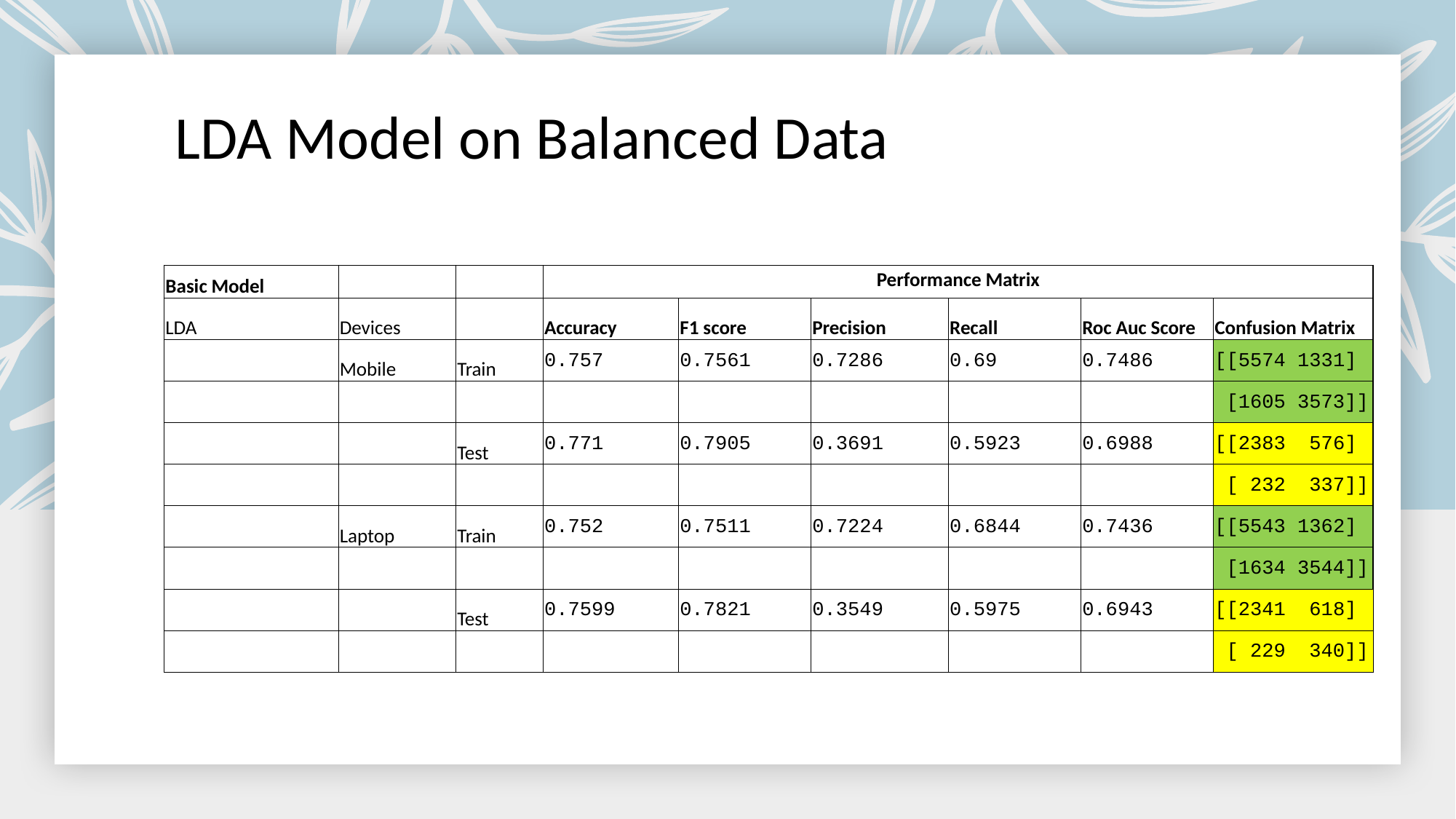

# LDA Model on Balanced Data
| Basic Model |  |  | Performance Matrix |  |  |  |  |  |
| --- | --- | --- | --- | --- | --- | --- | --- | --- |
| LDA | Devices |  | Accuracy | F1 score | Precision | Recall | Roc Auc Score | Confusion Matrix |
|  | Mobile | Train | 0.757 | 0.7561 | 0.7286 | 0.69 | 0.7486 | [[5574 1331] |
|  |  |  |  |  |  |  |  | [1605 3573]] |
|  |  | Test | 0.771 | 0.7905 | 0.3691 | 0.5923 | 0.6988 | [[2383 576] |
|  |  |  |  |  |  |  |  | [ 232 337]] |
|  | Laptop | Train | 0.752 | 0.7511 | 0.7224 | 0.6844 | 0.7436 | [[5543 1362] |
|  |  |  |  |  |  |  |  | [1634 3544]] |
|  |  | Test | 0.7599 | 0.7821 | 0.3549 | 0.5975 | 0.6943 | [[2341 618] |
|  |  |  |  |  |  |  |  | [ 229 340]] |